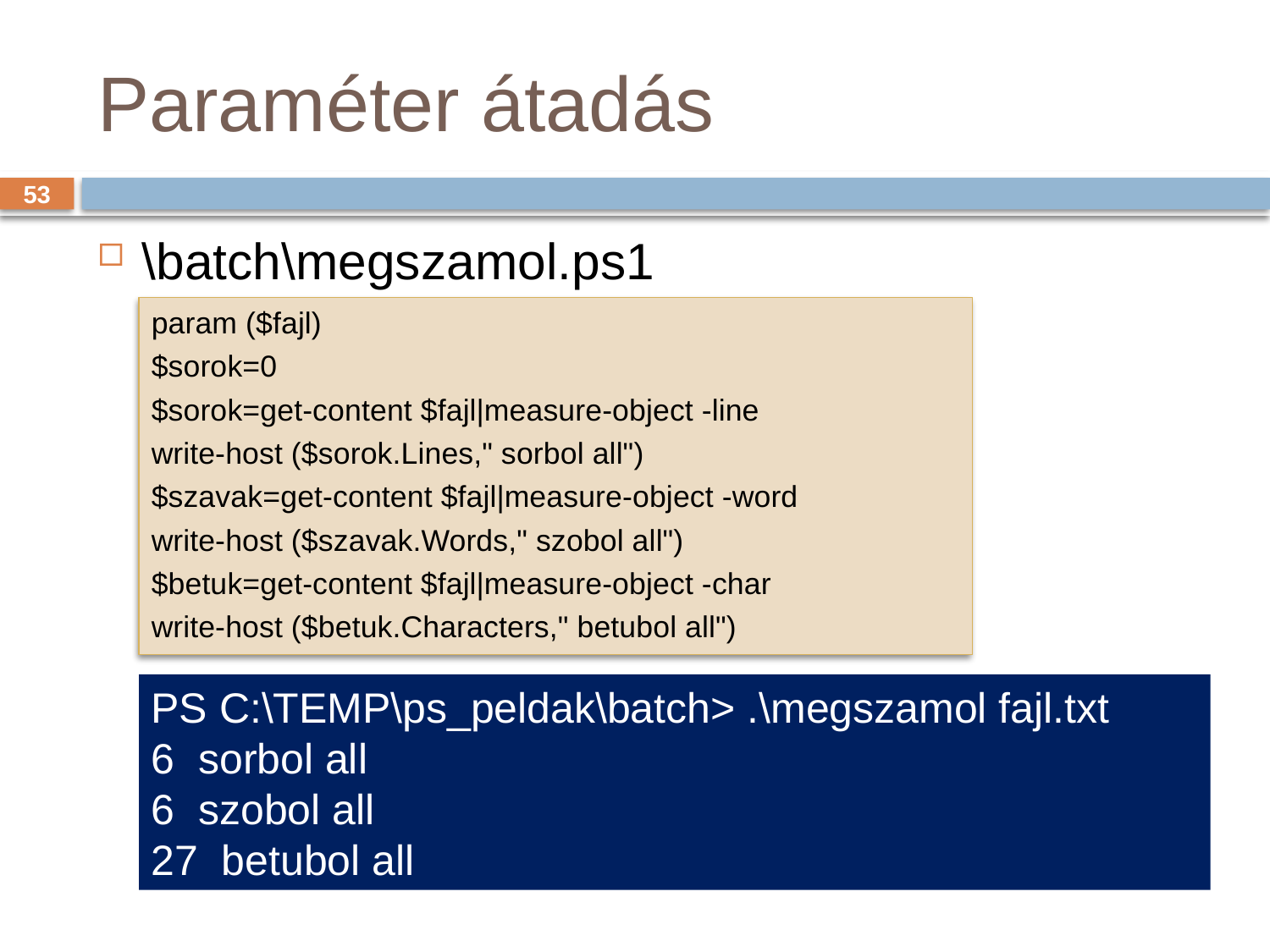

# Paraméter átadás
53
\batch\megszamol.ps1
param ($fajl)
$sorok=0
$sorok=get-content $fajl|measure-object -line
write-host ($sorok.Lines," sorbol all")
$szavak=get-content $fajl|measure-object -word
write-host ($szavak.Words," szobol all")
$betuk=get-content $fajl|measure-object -char
write-host ($betuk.Characters," betubol all")
PS C:\TEMP\ps_peldak\batch> .\megszamol fajl.txt
6  sorbol all
6  szobol all
27  betubol all